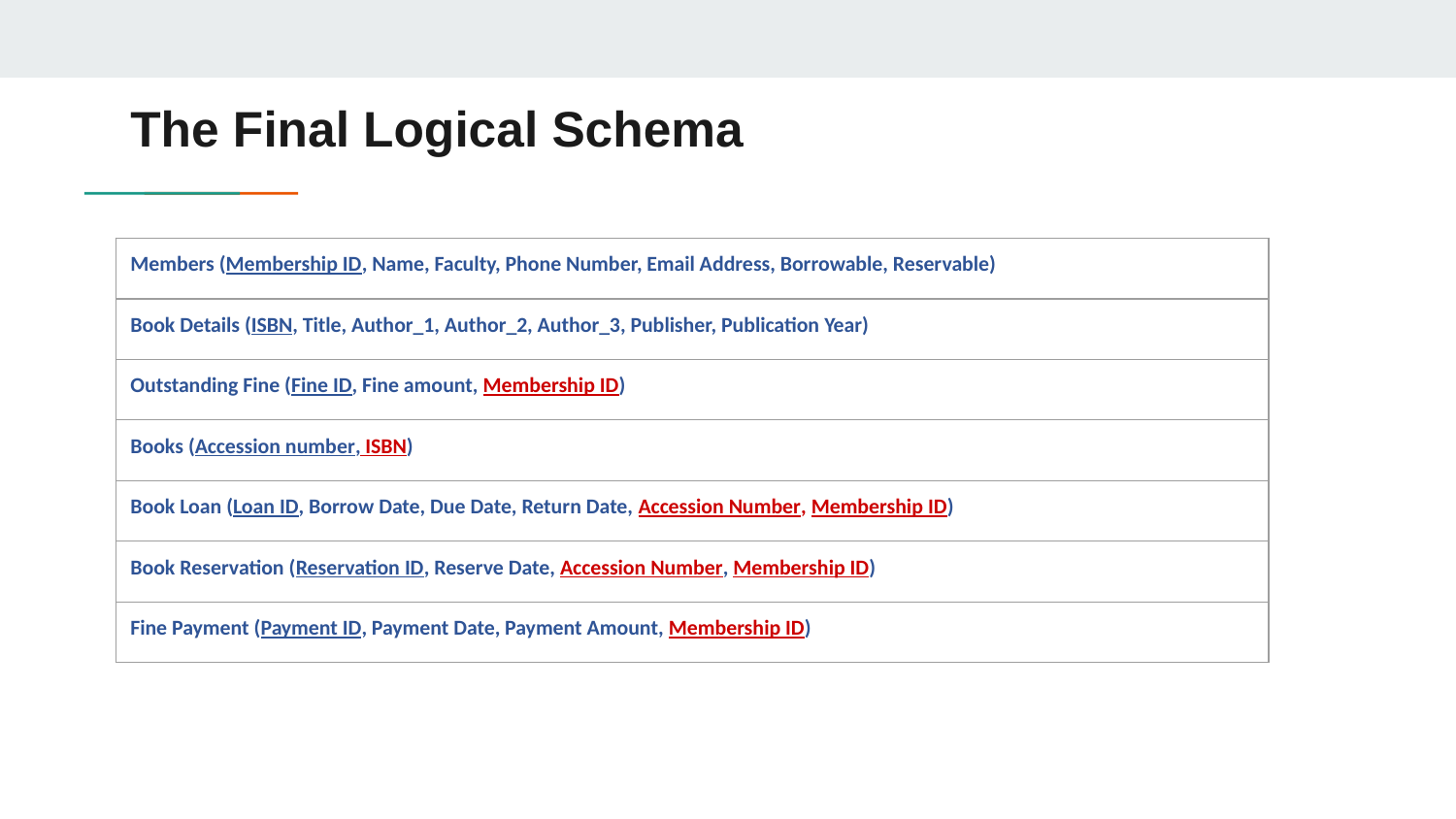

# The Final Logical Schema
| Members (Membership ID, Name, Faculty, Phone Number, Email Address, Borrowable, Reservable) |
| --- |
| Book Details (ISBN, Title, Author\_1, Author\_2, Author\_3, Publisher, Publication Year) |
| Outstanding Fine (Fine ID, Fine amount, Membership ID) |
| Books (Accession number, ISBN) |
| Book Loan (Loan ID, Borrow Date, Due Date, Return Date, Accession Number, Membership ID) |
| Book Reservation (Reservation ID, Reserve Date, Accession Number, Membership ID) |
| Fine Payment (Payment ID, Payment Date, Payment Amount, Membership ID) |